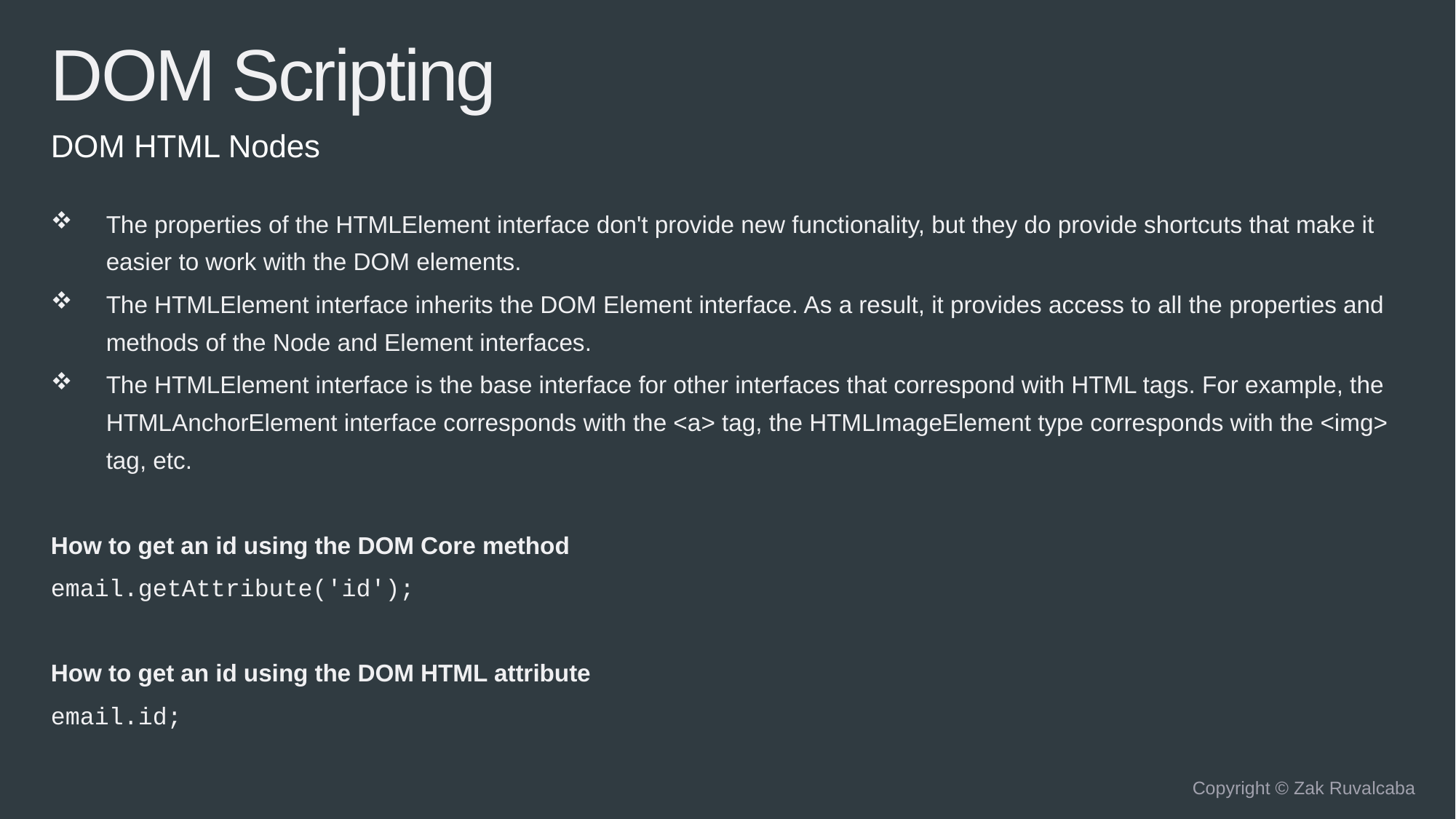

# DOM Scripting
DOM HTML Nodes
The properties of the HTMLElement interface don't provide new functionality, but they do provide shortcuts that make it easier to work with the DOM elements.
The HTMLElement interface inherits the DOM Element interface. As a result, it provides access to all the properties and methods of the Node and Element interfaces.
The HTMLElement interface is the base interface for other interfaces that correspond with HTML tags. For example, the HTMLAnchorElement interface corresponds with the <a> tag, the HTMLImageElement type corresponds with the <img> tag, etc.

How to get an id using the DOM Core method
email.getAttribute('id');

How to get an id using the DOM HTML attribute
email.id;